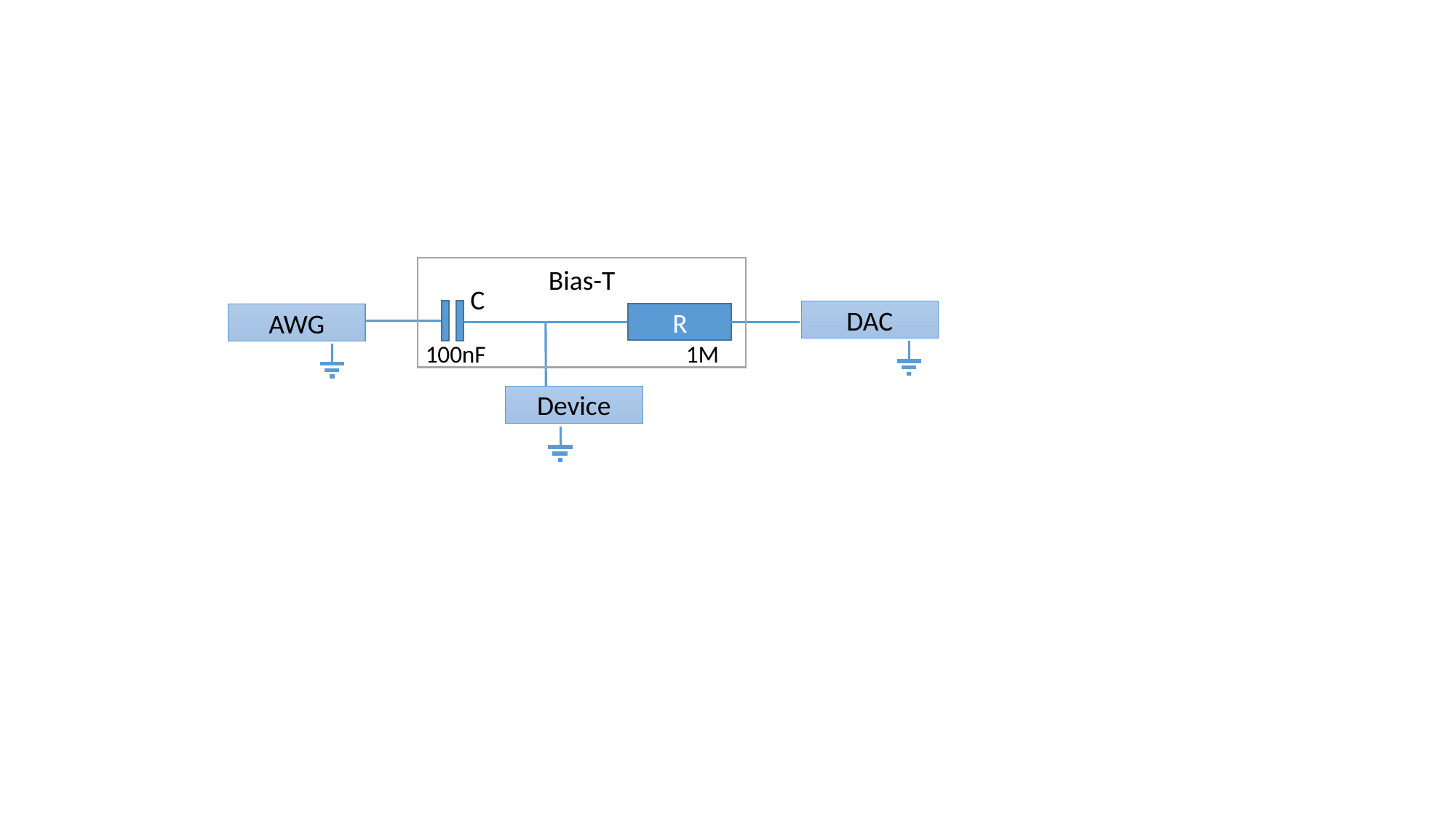

#
Bias-T
C

DAC
R
AWG
100nF
1M
Device